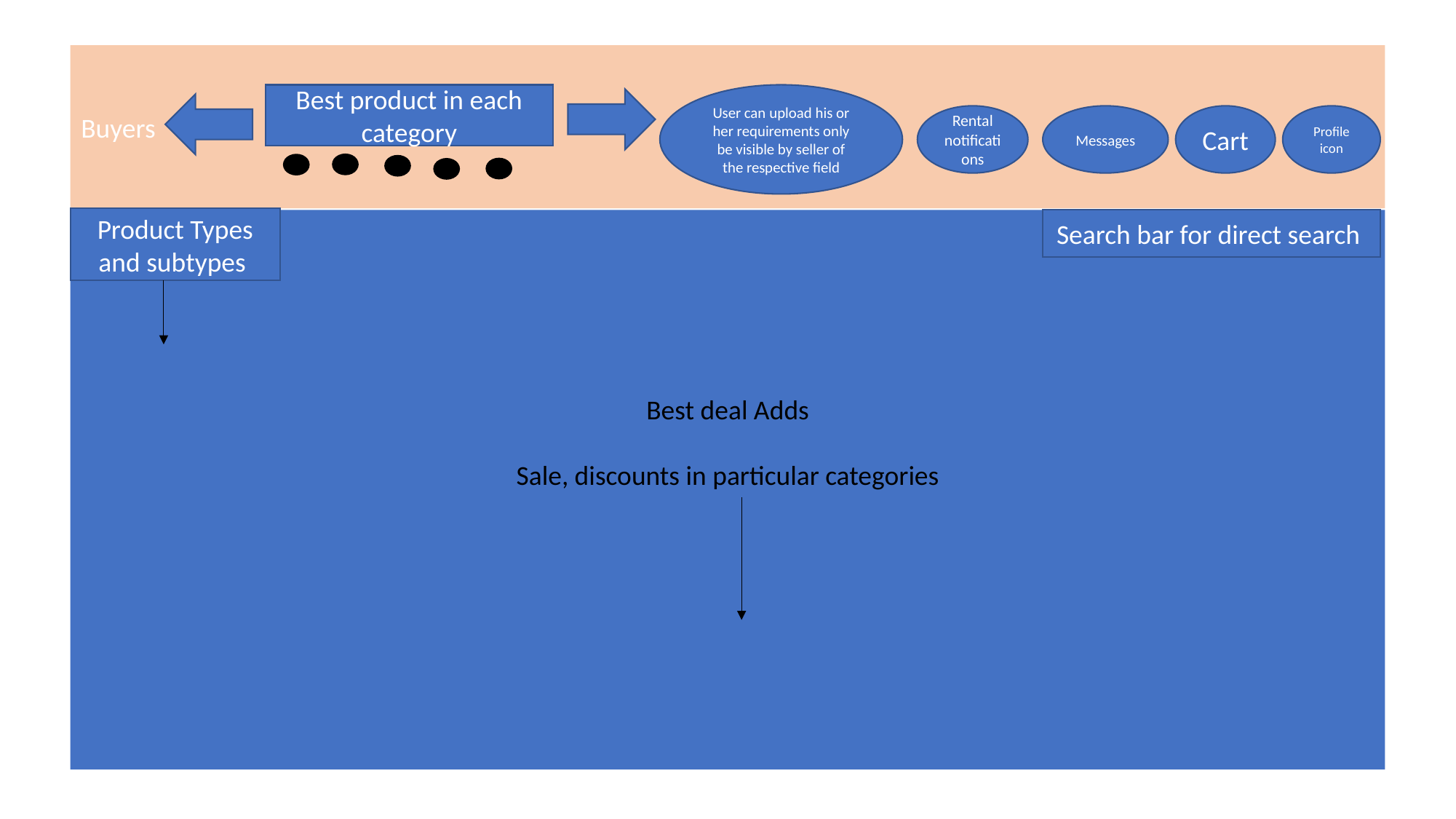

Buyers
Best product in each category
User can upload his or her requirements only be visible by seller of the respective field

Rental notifications
Messages
Cart
Profile icon

Product Types and subtypes
Search bar for direct search

Best deal Adds

Sale, discounts in particular categories